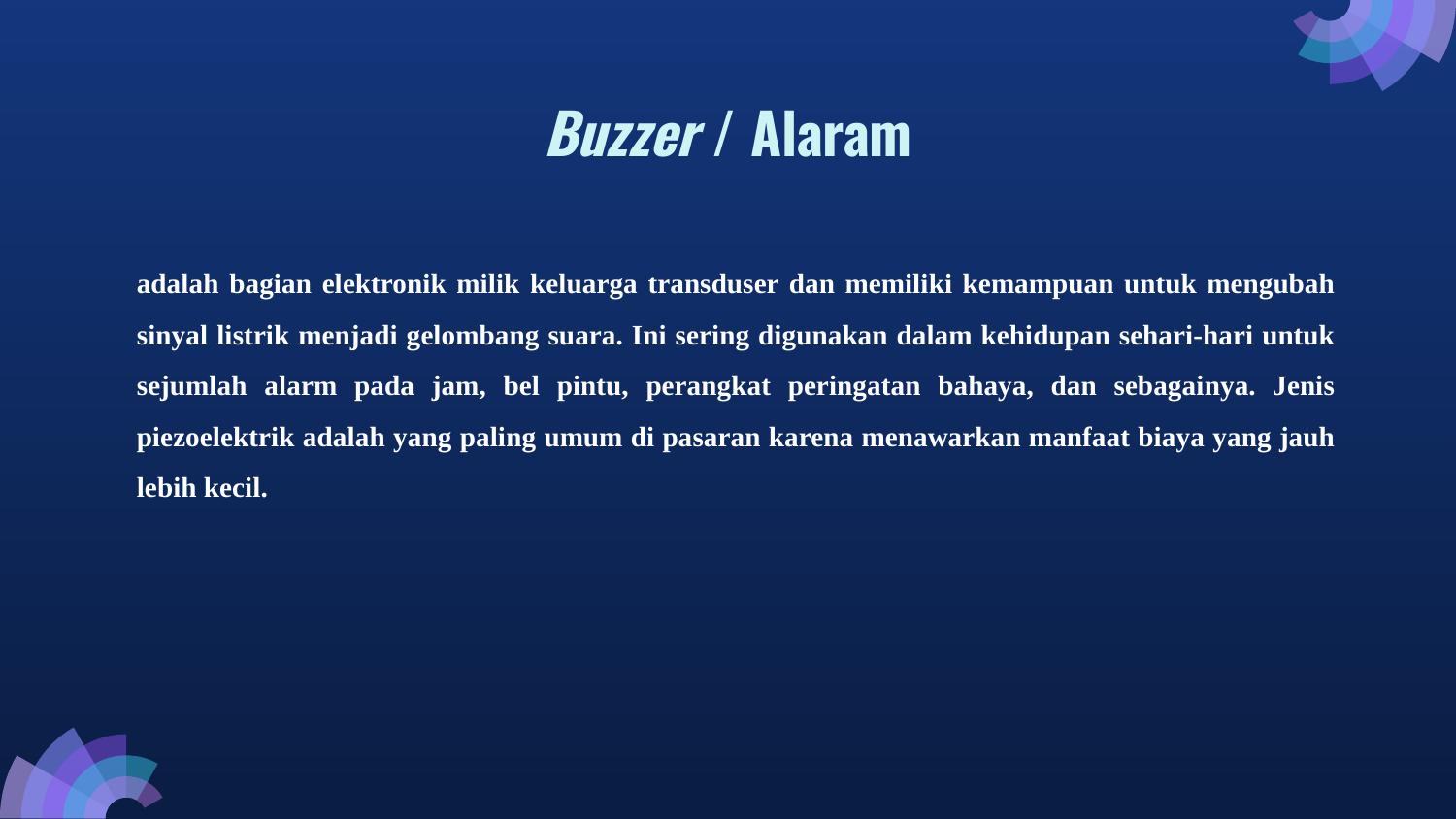

# Buzzer / Alaram
adalah bagian elektronik milik keluarga transduser dan memiliki kemampuan untuk mengubah sinyal listrik menjadi gelombang suara. Ini sering digunakan dalam kehidupan sehari-hari untuk sejumlah alarm pada jam, bel pintu, perangkat peringatan bahaya, dan sebagainya. Jenis piezoelektrik adalah yang paling umum di pasaran karena menawarkan manfaat biaya yang jauh lebih kecil.